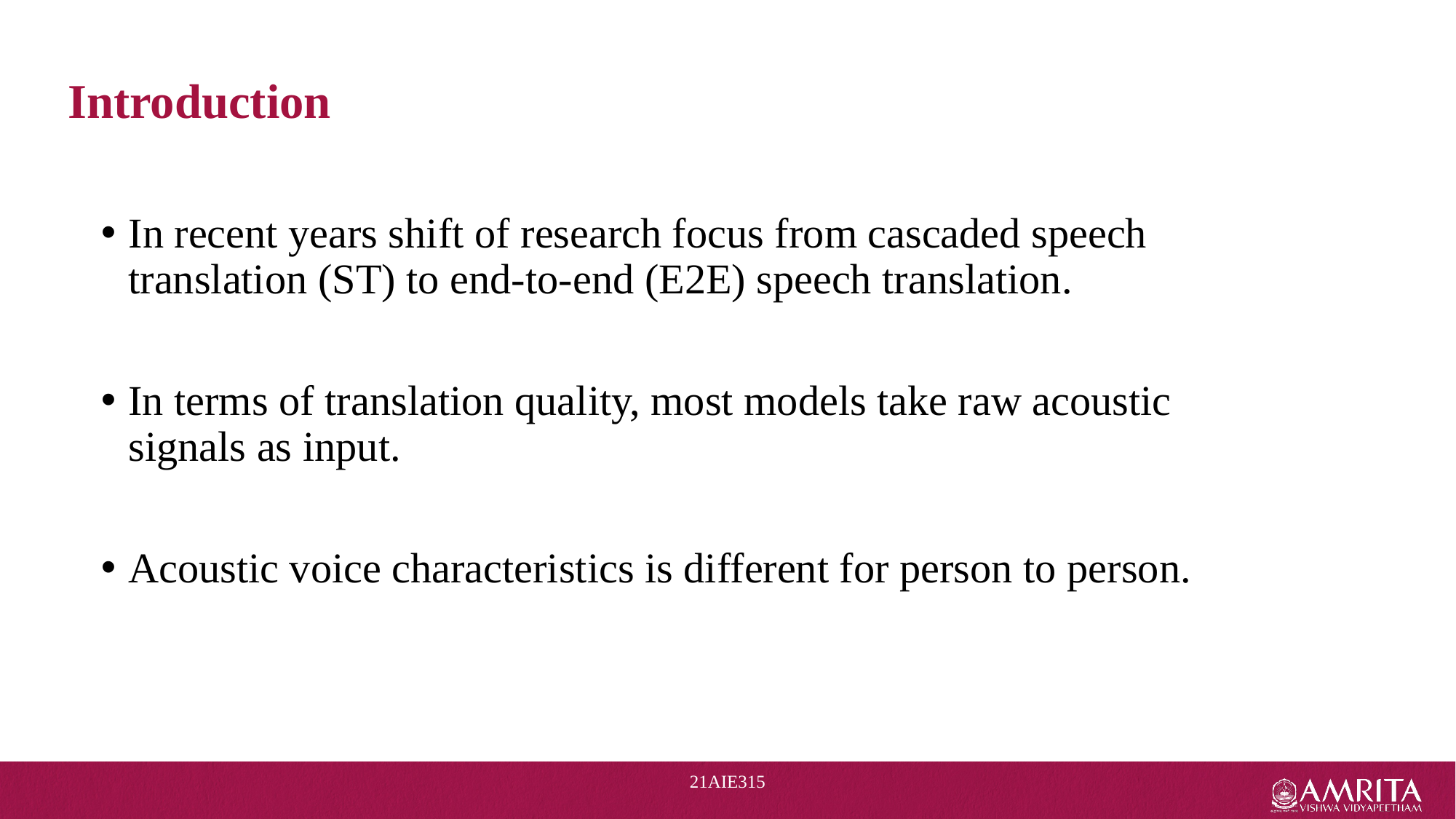

Introduction

In recent years shift of research focus from cascaded speech translation (ST) to end-to-end (E2E) speech translation.

In terms of translation quality, most models take raw acoustic signals as input.

Acoustic voice characteristics is different for person to person.
21AIE315